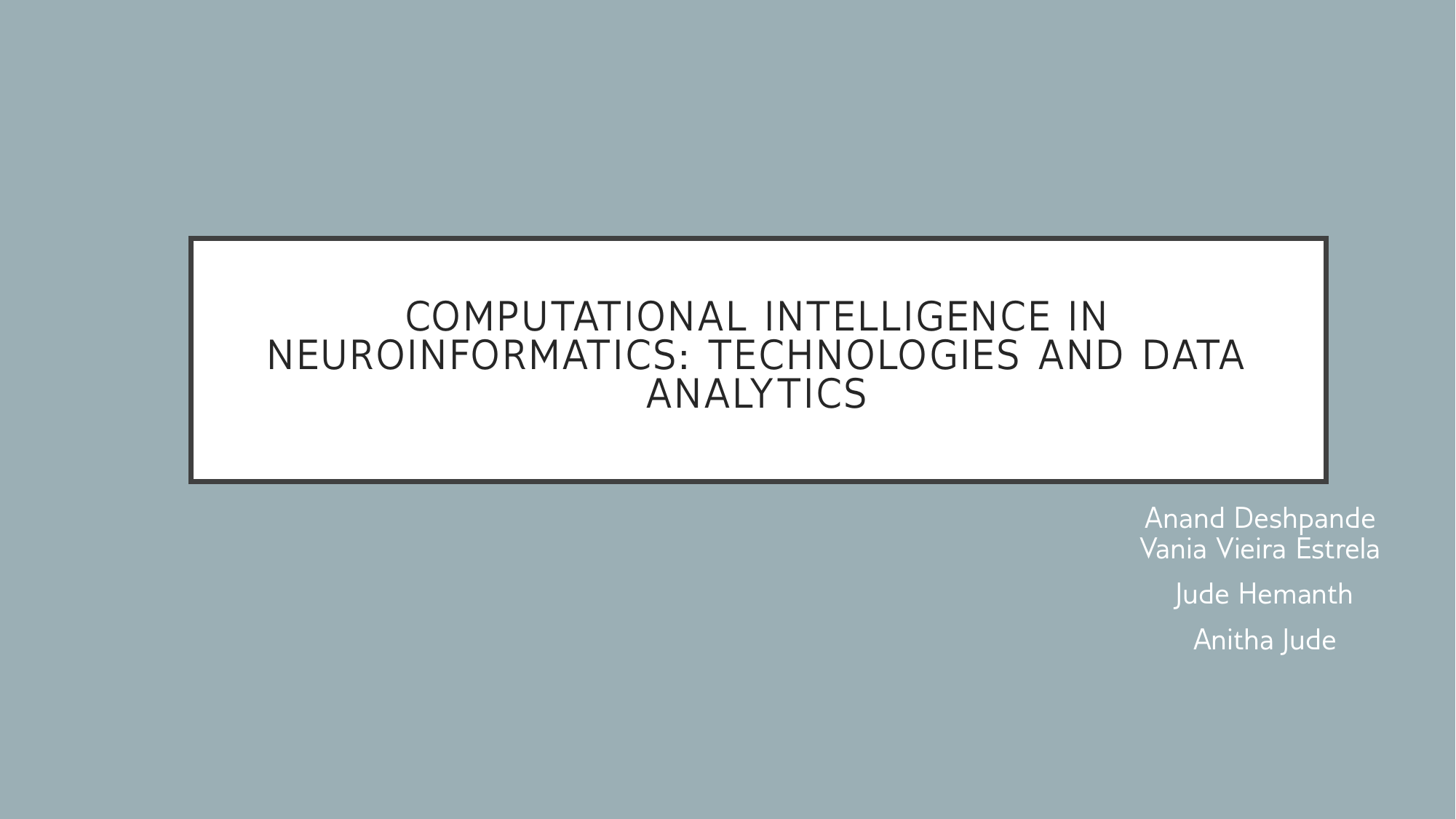

# Computational intelligence in neuroinformatics: Technologies and data analytics
Anand Deshpande
Vania Vieira Estrela
Jude Hemanth
Anitha Jude